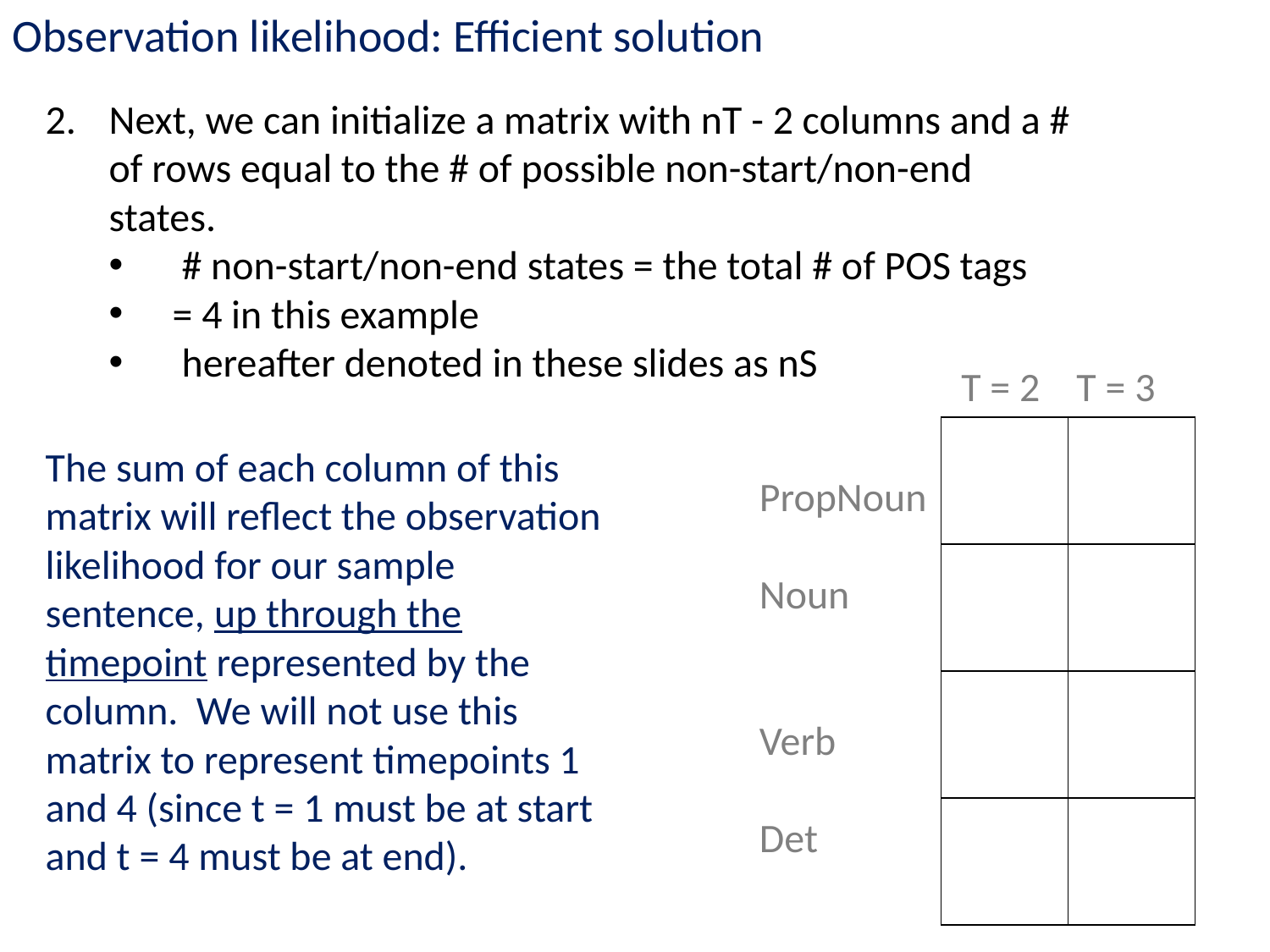

Observation likelihood: Efficient solution

Next, we can initialize a matrix with nT - 2 columns and a # of rows equal to the # of possible non-start/non-end states.
 # non-start/non-end states = the total # of POS tags
= 4 in this example
 hereafter denoted in these slides as nS
T = 2    T = 3
|  |  |
| --- | --- |
|  |  |
|  |  |
|  |  |
The sum of each column of this matrix will reflect the observation likelihood for our sample sentence, up through the timepoint represented by the column.  We will not use this matrix to represent timepoints 1 and 4 (since t = 1 must be at start and t = 4 must be at end).
PropNoun

Noun

Verb

Det